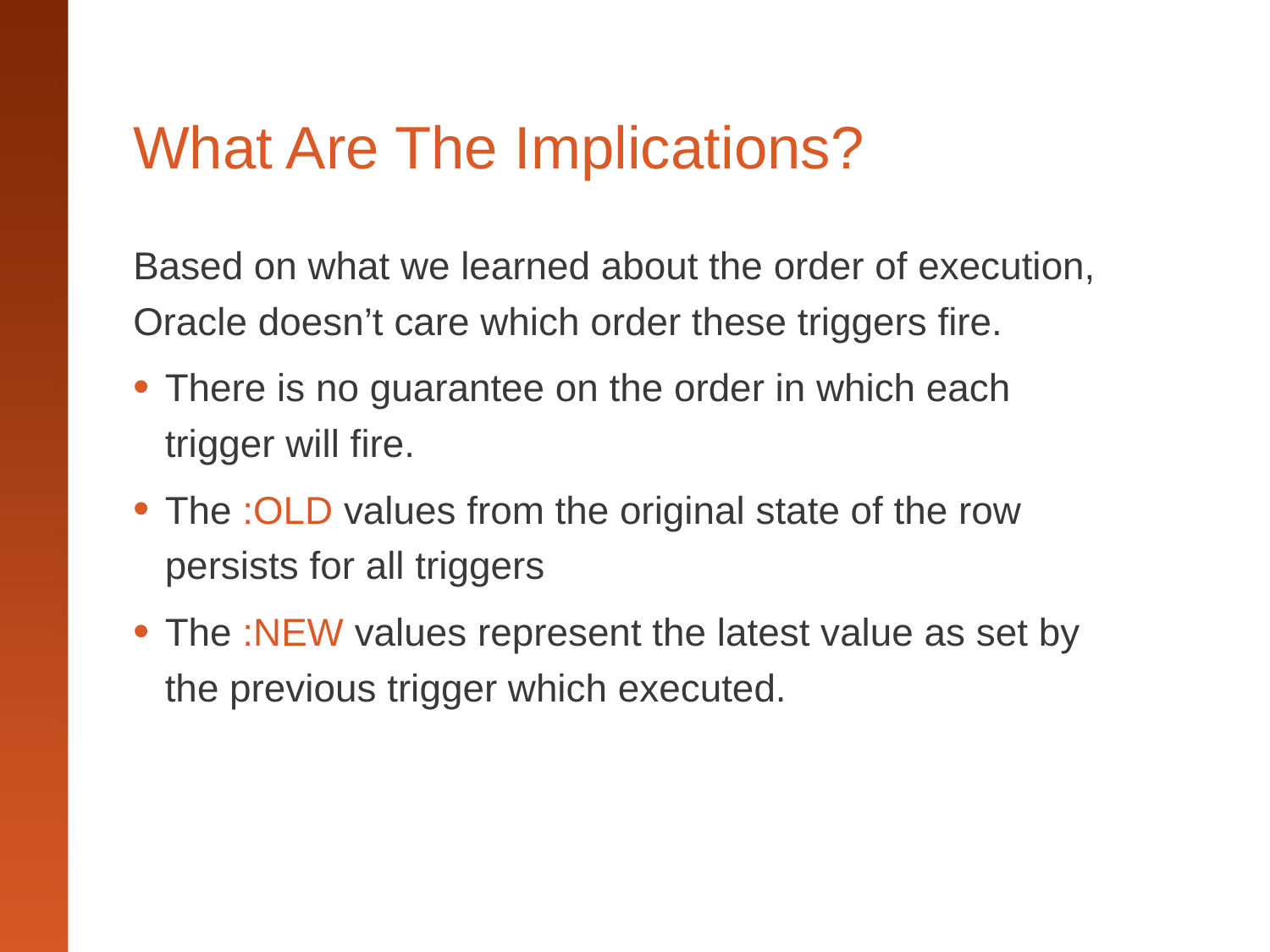

# What Are The Implications?
Based on what we learned about the order of execution, Oracle doesn’t care which order these triggers fire.
There is no guarantee on the order in which each trigger will fire.
The :OLD values from the original state of the row persists for all triggers
The :NEW values represent the latest value as set by the previous trigger which executed.